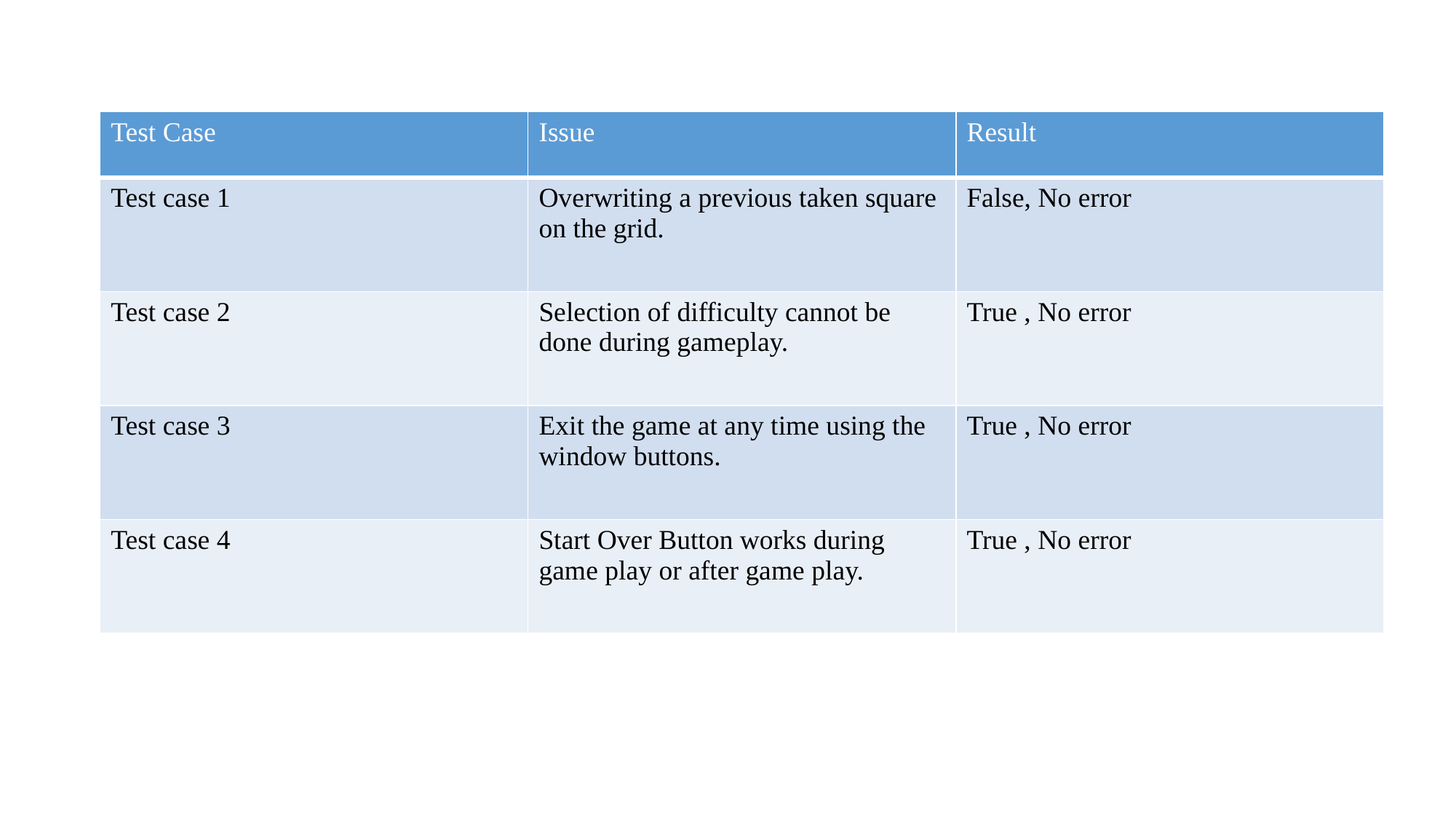

| Test Case | Issue | Result |
| --- | --- | --- |
| Test case 1 | Overwriting a previous taken square on the grid. | False, No error |
| Test case 2 | Selection of difficulty cannot be done during gameplay. | True , No error |
| Test case 3 | Exit the game at any time using the window buttons. | True , No error |
| Test case 4 | Start Over Button works during game play or after game play. | True , No error |